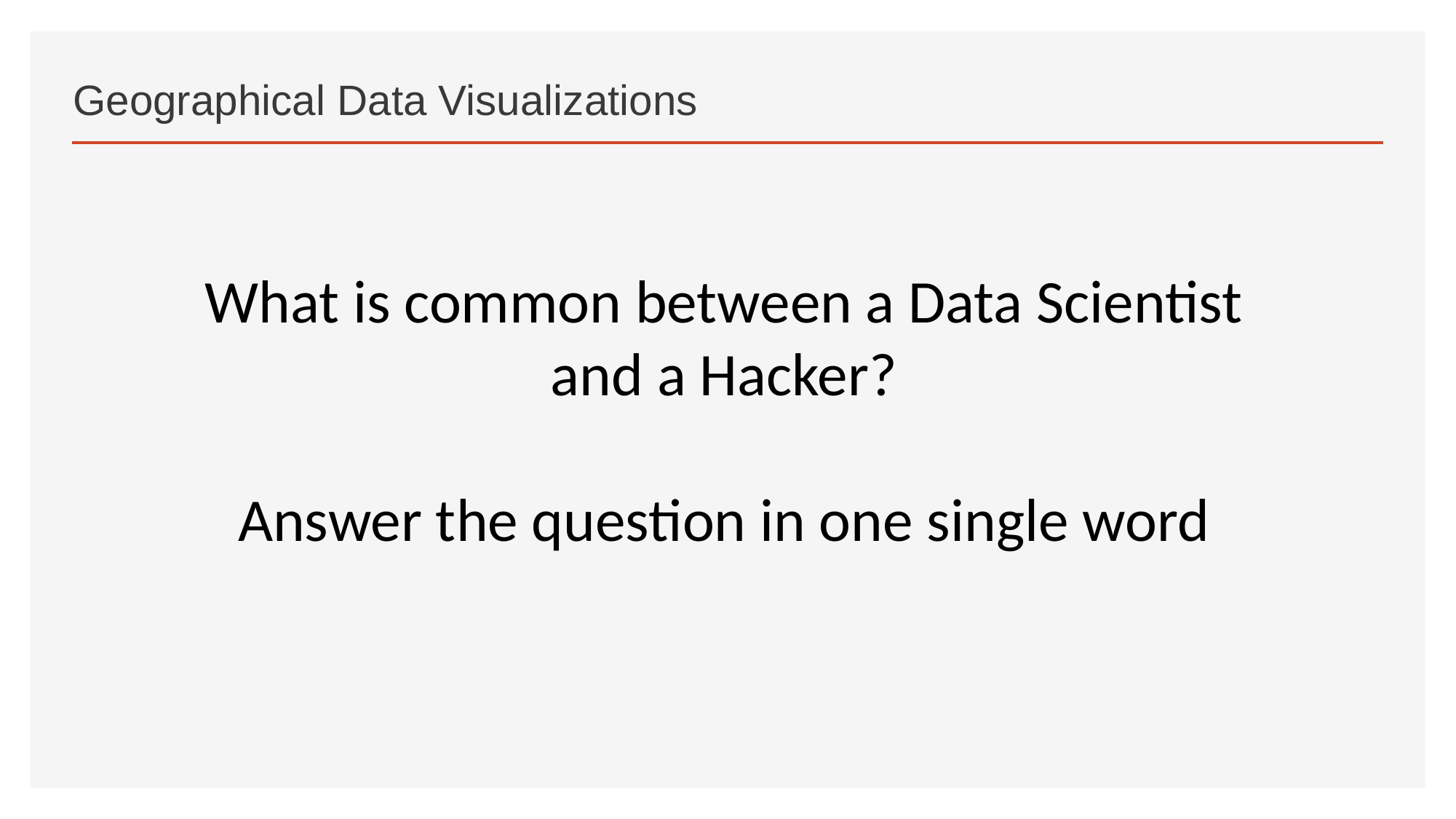

# Geographical Data Visualizations

What is common between a Data Scientist and a Hacker?

Answer the question in one single word